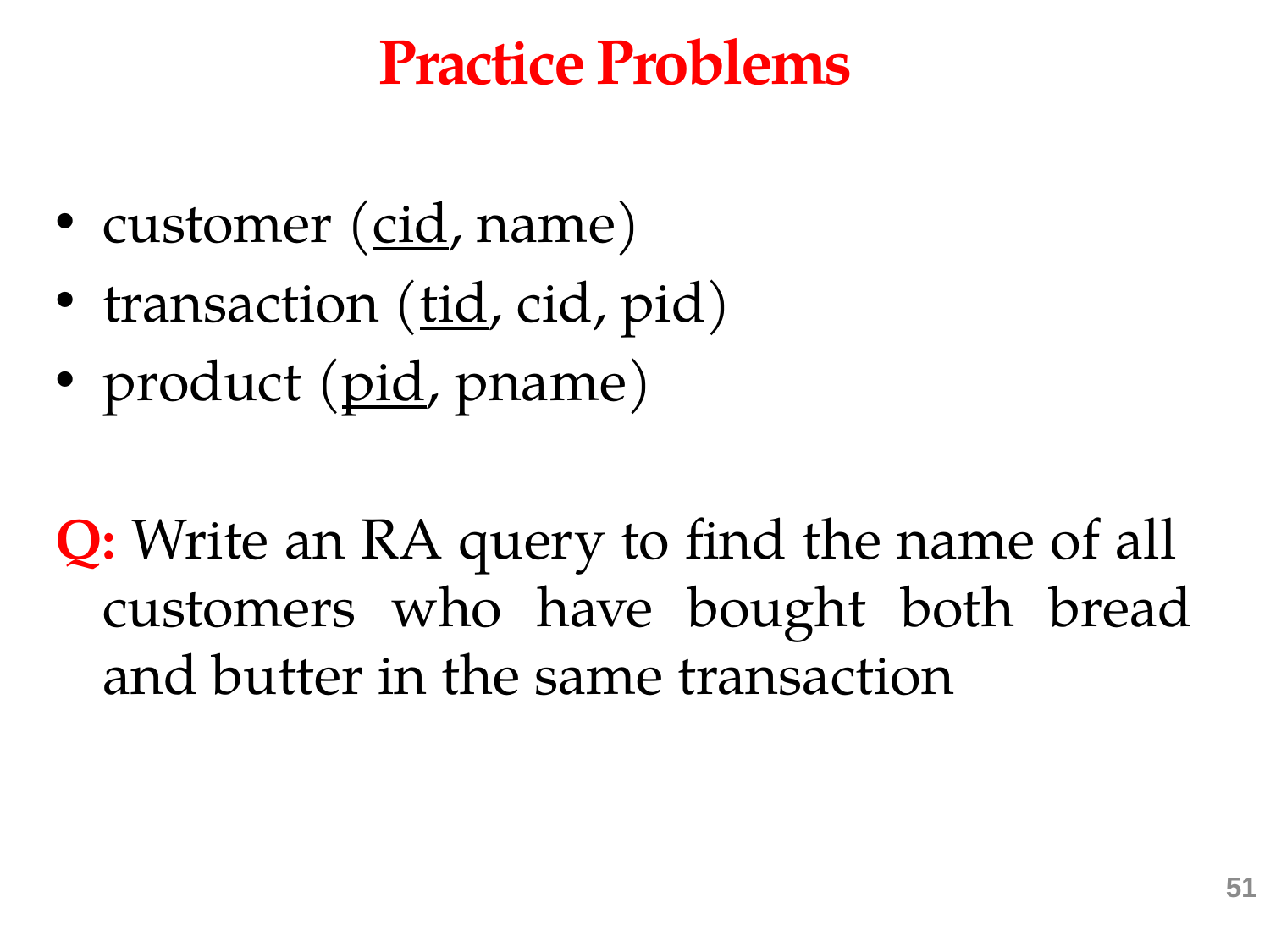

# Practice Problems
customer (cid, name)
transaction (tid, cid, pid)
product (pid, pname)

Q: Write an RA query to find the name of all  customers who have bought both bread and butter in the same transaction
51